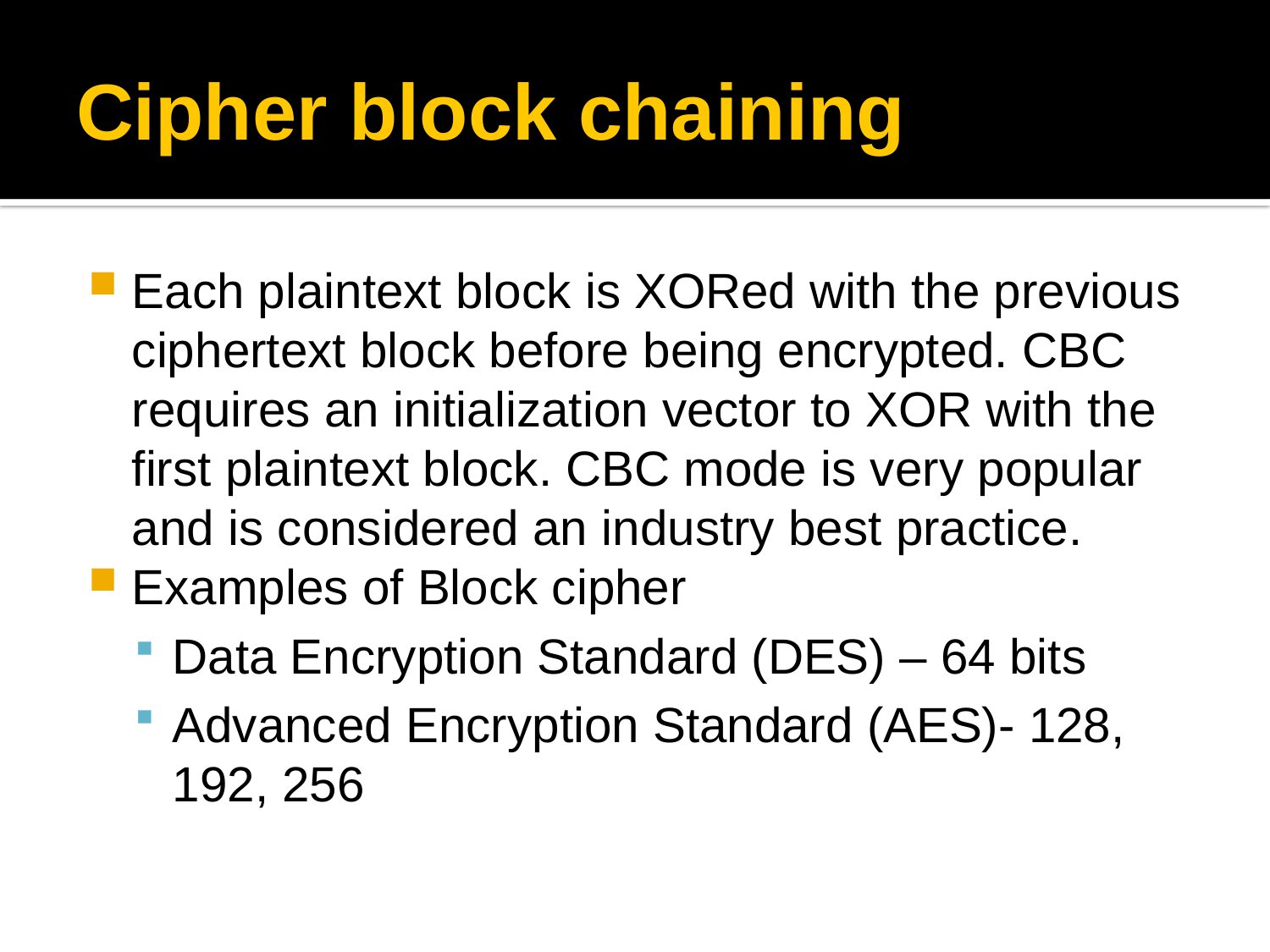

# Cipher block chaining
Each plaintext block is XORed with the previous ciphertext block before being encrypted. CBC requires an initialization vector to XOR with the first plaintext block. CBC mode is very popular and is considered an industry best practice.
Examples of Block cipher
Data Encryption Standard (DES) – 64 bits
Advanced Encryption Standard (AES)- 128, 192, 256